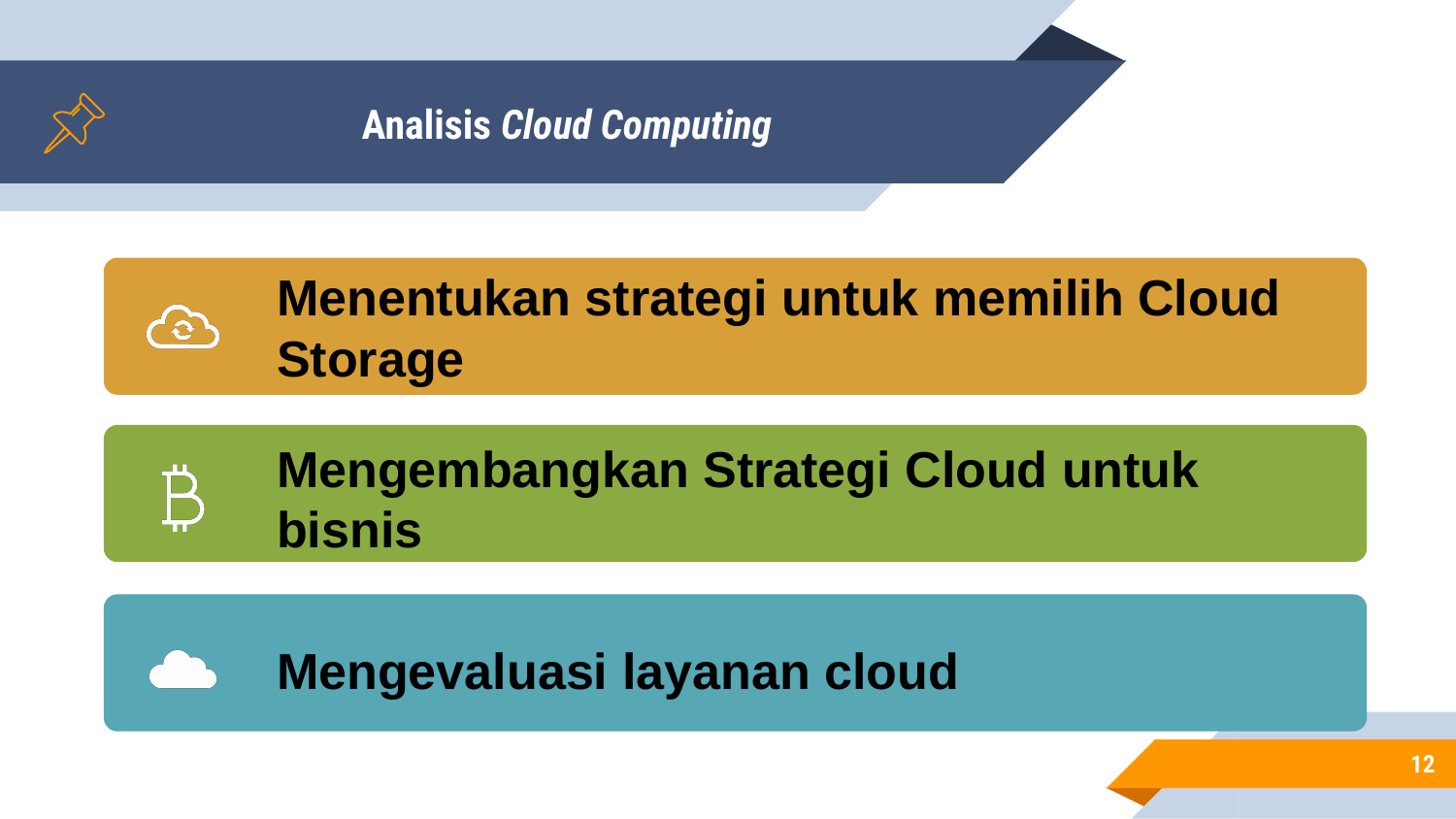

# Analisis Cloud Computing

Menentukan strategi untuk memilih Cloud Storage
Mengembangkan Strategi Cloud untuk bisnis
Mengevaluasi layanan cloud
12